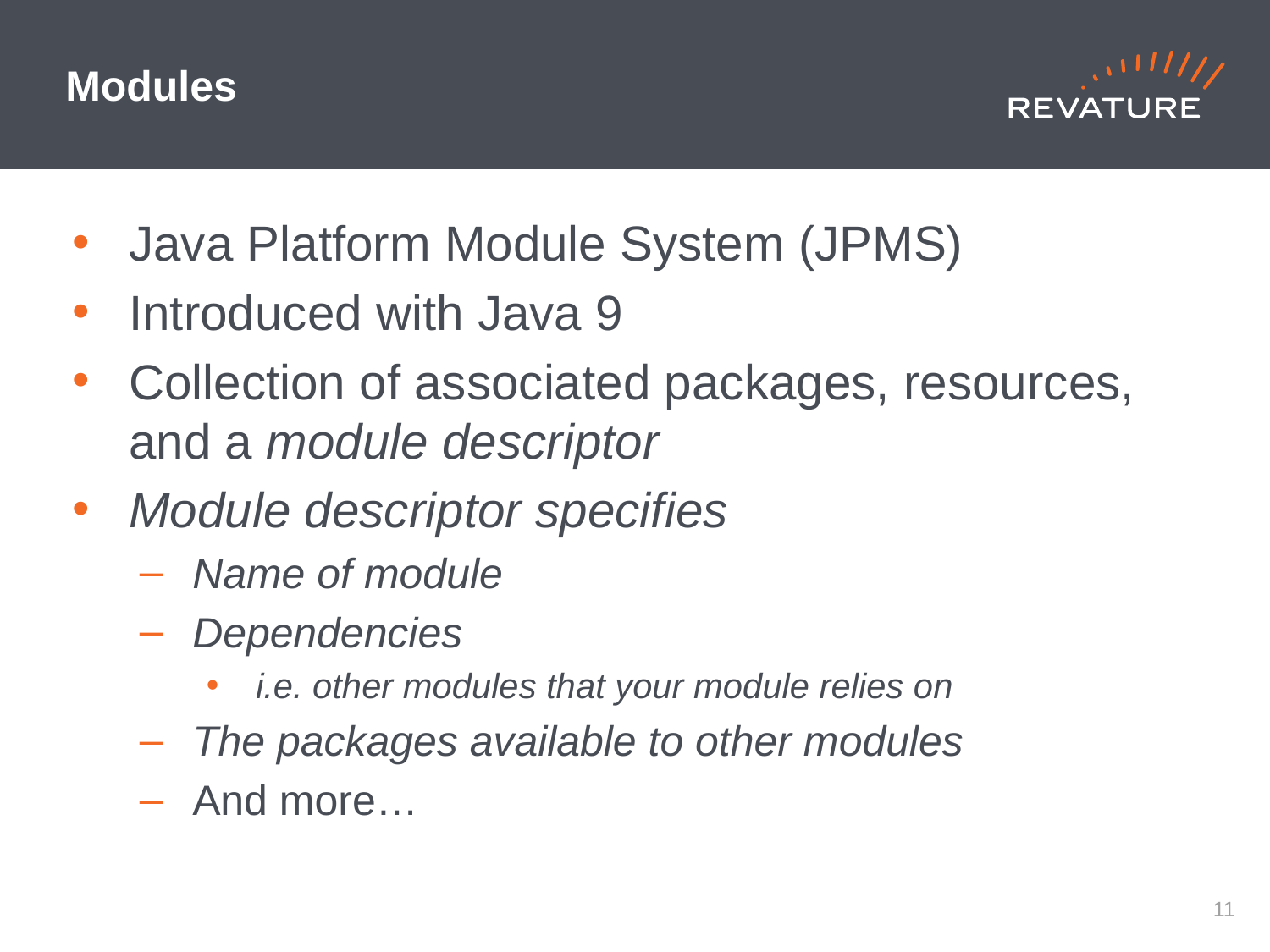

# Modules
Java Platform Module System (JPMS)
Introduced with Java 9
Collection of associated packages, resources, and a module descriptor
Module descriptor specifies
Name of module
Dependencies
i.e. other modules that your module relies on
The packages available to other modules
And more…
11